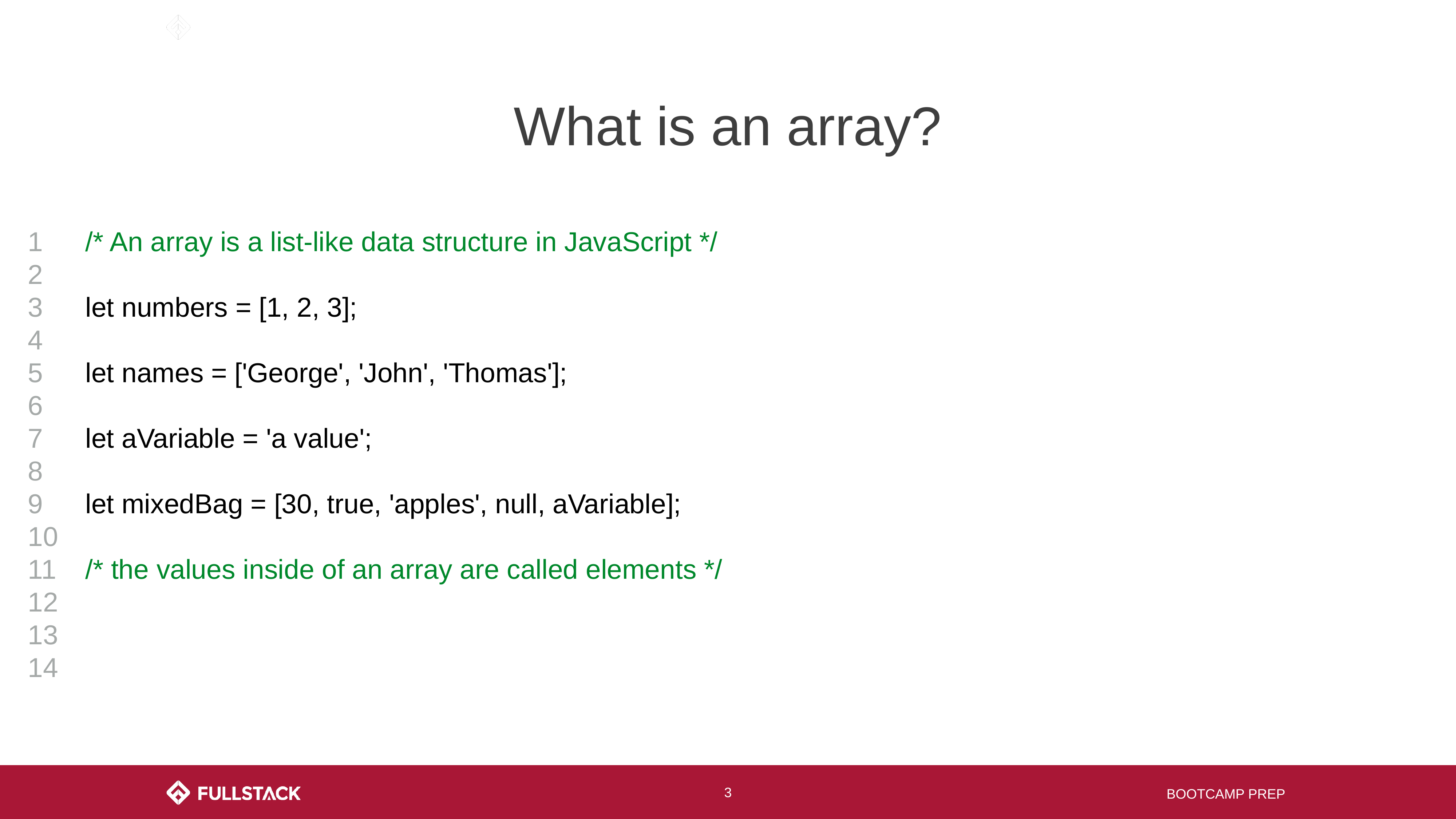

# What is an array?
1
2
3
4
5
6
7
8
9
10
11
12
13
14

/* An array is a list-like data structure in JavaScript */
let numbers = [1, 2, 3];
let names = ['George', 'John', 'Thomas'];
let aVariable = 'a value';
let mixedBag = [30, true, 'apples', null, aVariable];

/* the values inside of an array are called elements */
3
BOOTCAMP PREP